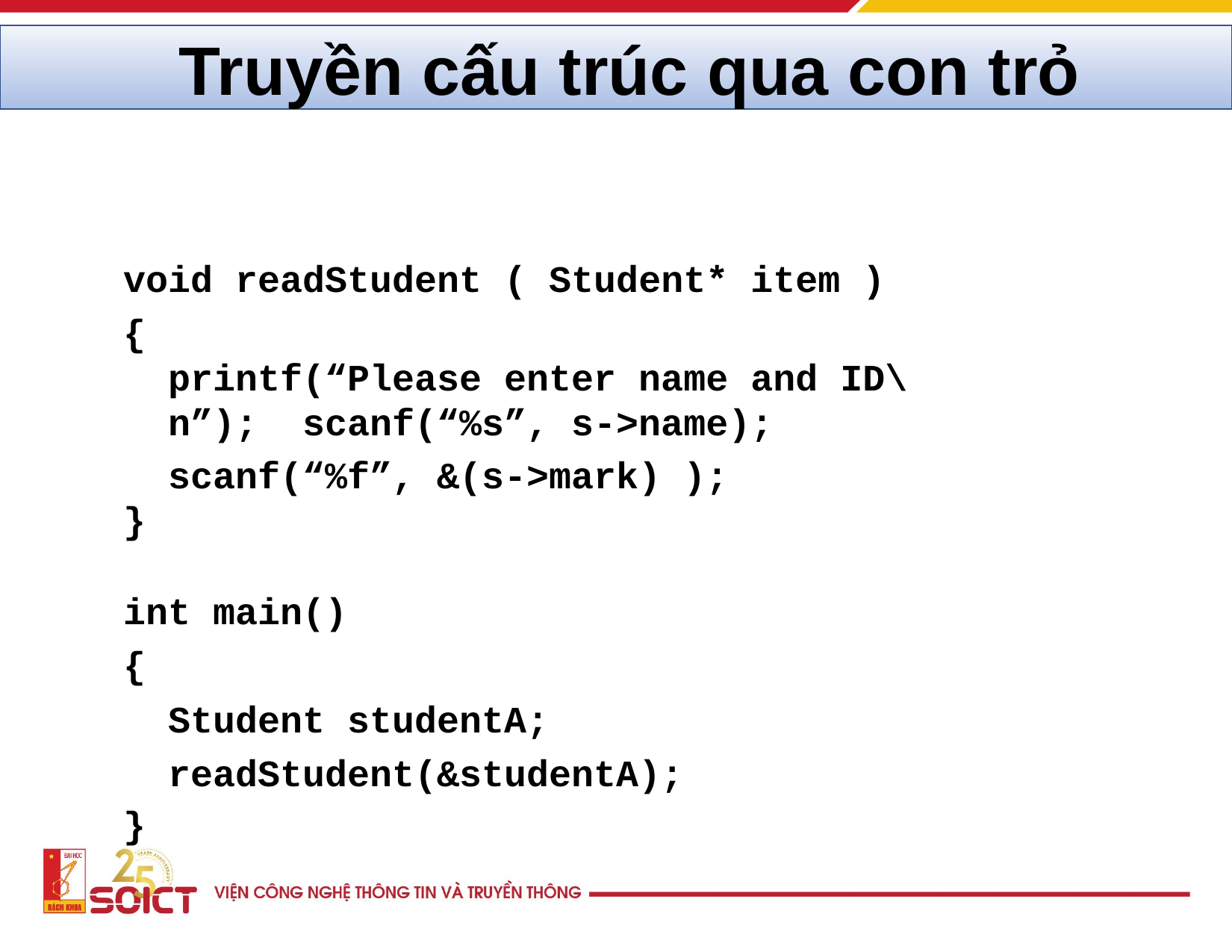

Truyền cấu trúc qua con trỏ

void readStudent ( Student* item )
{
printf(“Please enter name and ID\n”);  scanf(“%s”, s->name);
scanf(“%f”, &(s->mark) );
}

int main()
{
Student studentA;  readStudent(&studentA);
}